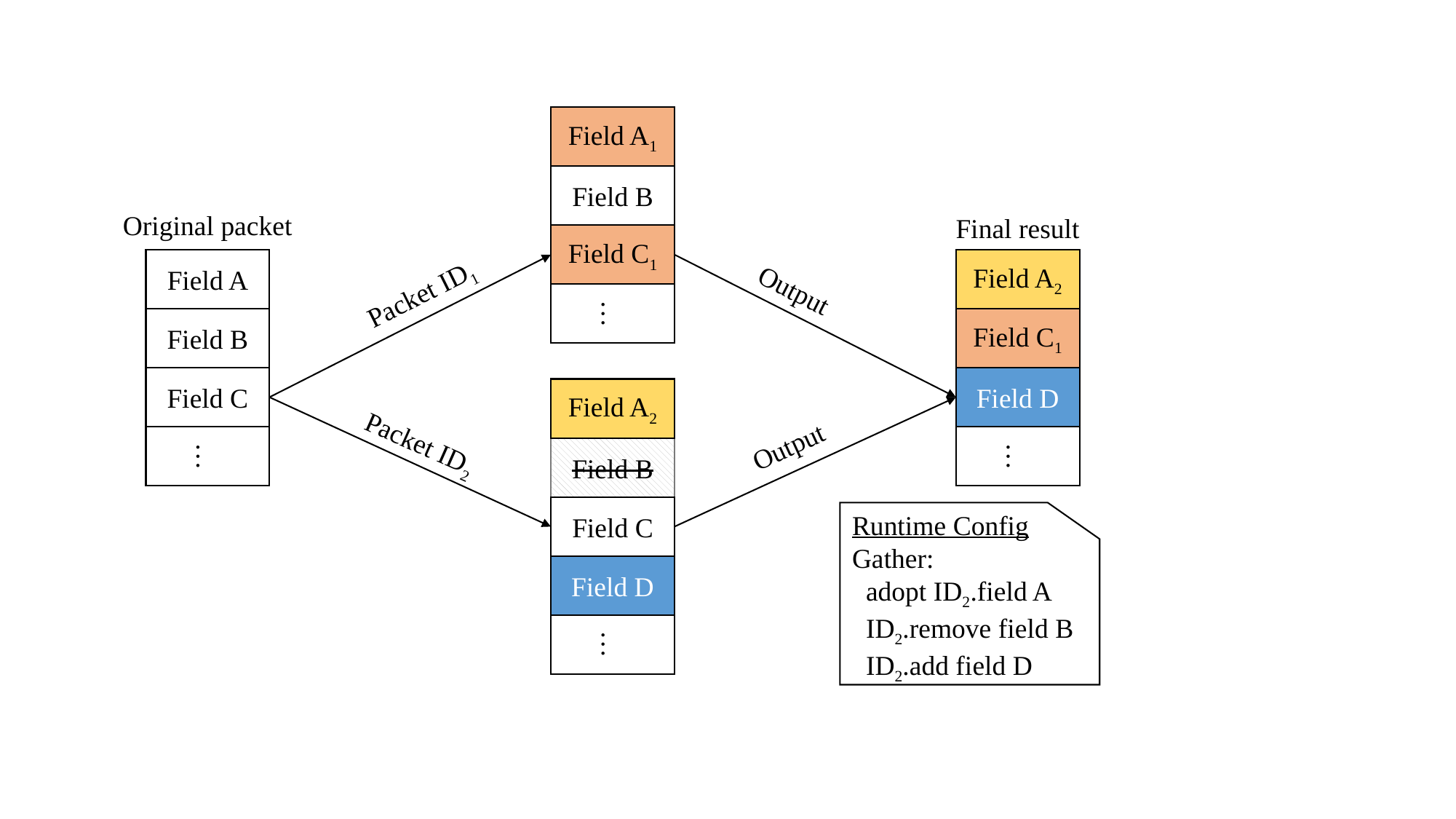

Field A1
Field B
Field C1
…
Original packet
Final result
Field A
Field B
Field C
…
Field A2
Field C1
Field D
…
Packet ID1
Output
Field A2
Field B
Field C
Field D
…
Packet ID2
Output

Runtime Config
Gather:
  adopt ID2.field A
  ID2.remove field B
  ID2.add field D